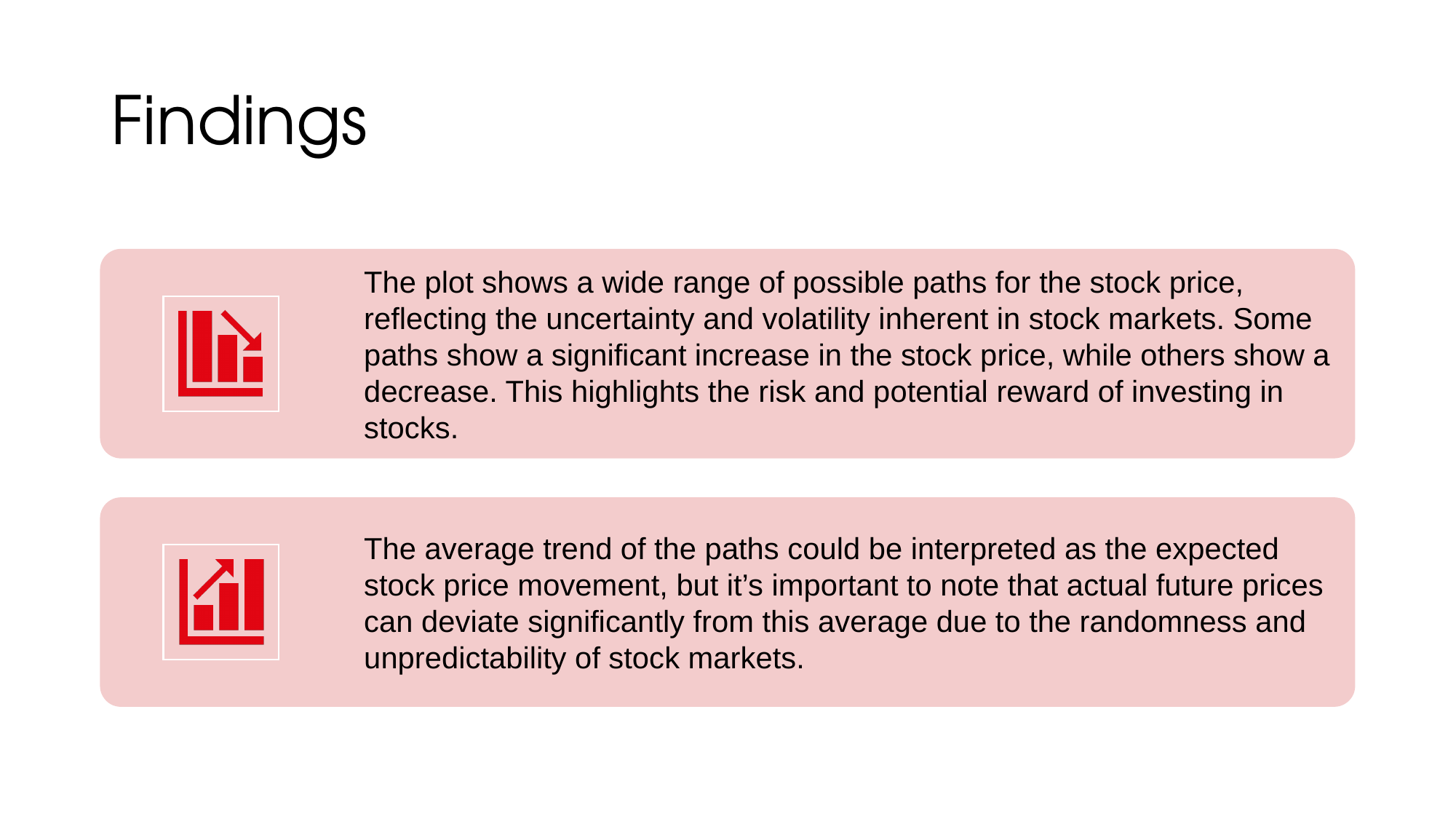

# Findings
The plot shows a wide range of possible paths for the stock price, reflecting the uncertainty and volatility inherent in stock markets. Some paths show a significant increase in the stock price, while others show a decrease. This highlights the risk and potential reward of investing in stocks.
The average trend of the paths could be interpreted as the expected stock price movement, but it’s important to note that actual future prices can deviate significantly from this average due to the randomness and unpredictability of stock markets.